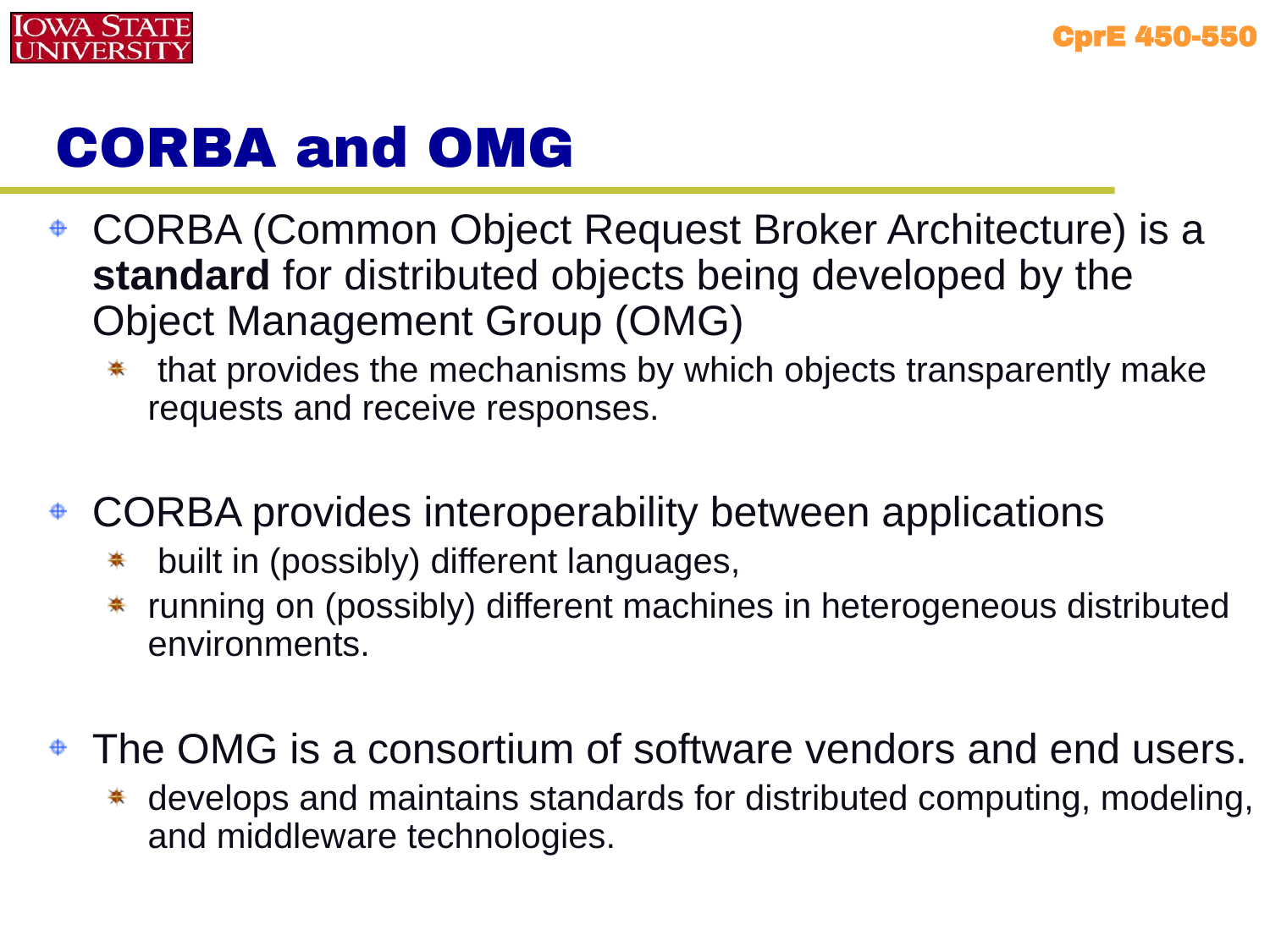

CORBA (Common Object Request Broker Architecture) is a standard for distributed objects being developed by the Object Management Group (OMG)
 that provides the mechanisms by which objects transparently make requests and receive responses.

CORBA provides interoperability between applications
 built in (possibly) different languages,
running on (possibly) different machines in heterogeneous distributed environments.

The OMG is a consortium of software vendors and end users.
develops and maintains standards for distributed computing, modeling, and middleware technologies.

# CORBA and OMG